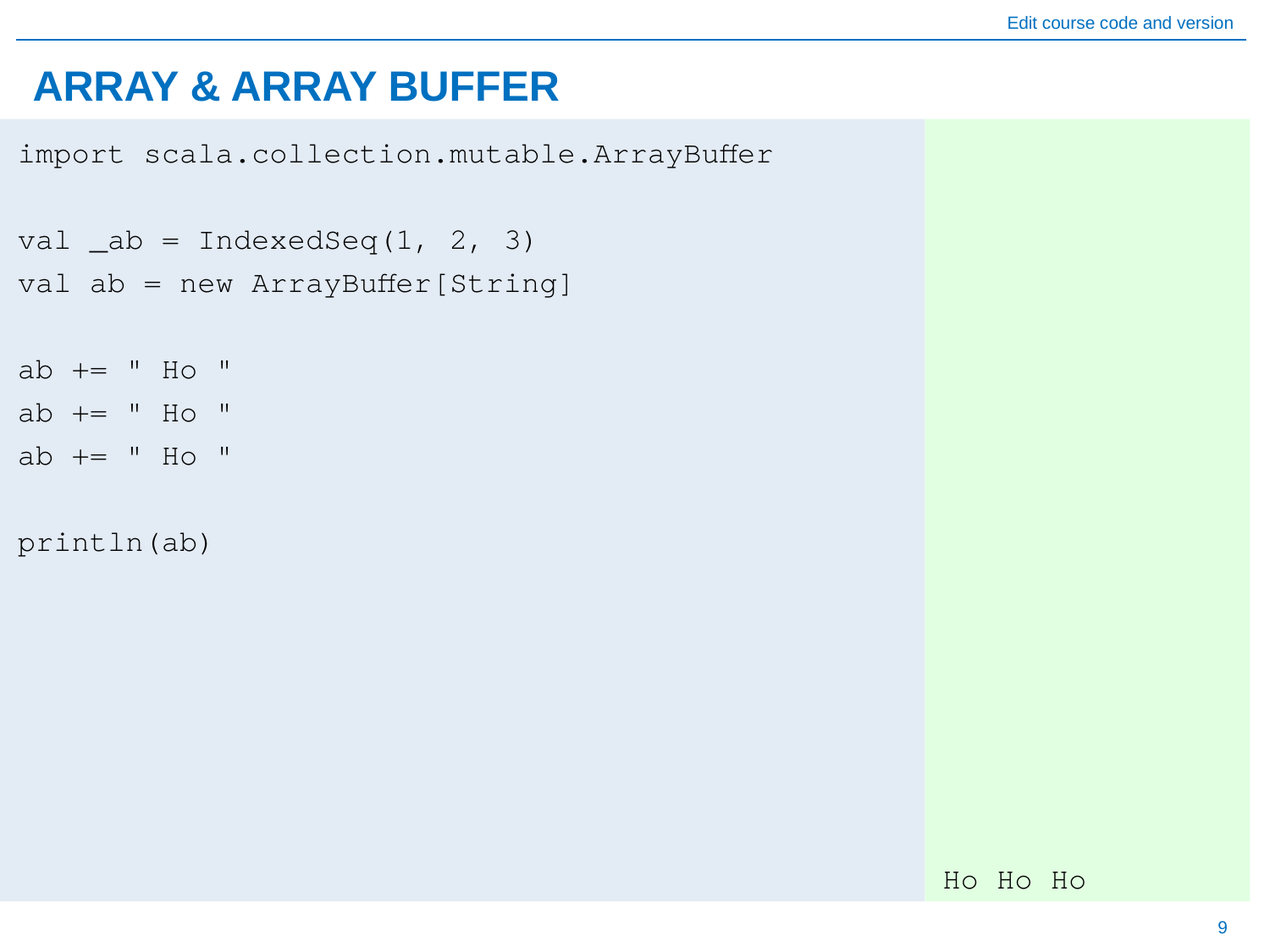

# ARRAY & ARRAY BUFFER
Ho Ho Ho
import scala.collection.mutable.ArrayBuffer
val _ab = IndexedSeq(1, 2, 3)
val ab = new ArrayBuffer[String]
ab += " Ho "
ab += " Ho "
ab += " Ho "

println(ab)